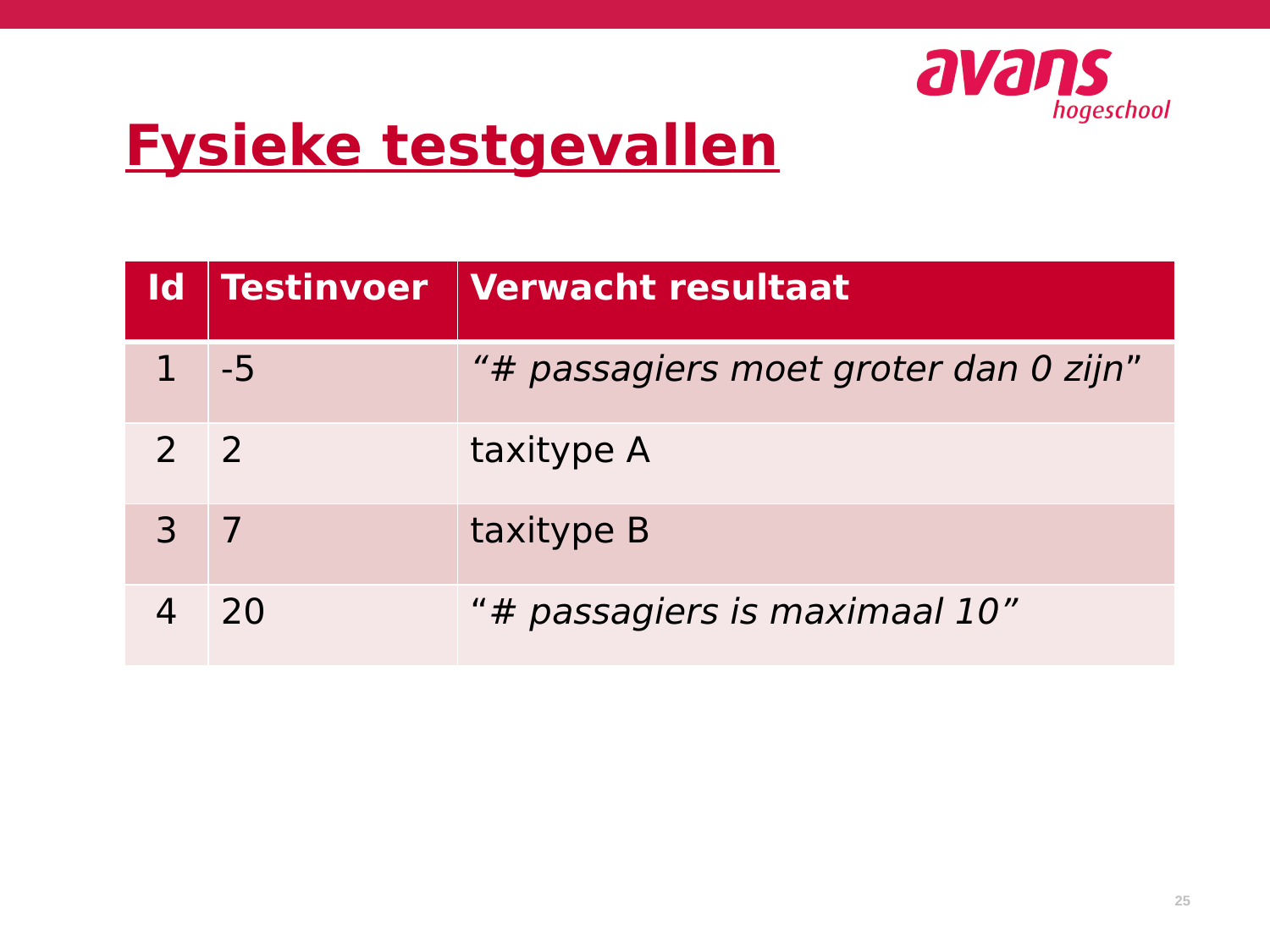

25
# Fysieke testgevallen
| Id | Testinvoer | Verwacht resultaat |
| --- | --- | --- |
| 1 | -5 | “# passagiers moet groter dan 0 zijn” |
| 2 | 2 | taxitype A |
| 3 | 7 | taxitype B |
| 4 | 20 | “# passagiers is maximaal 10” |